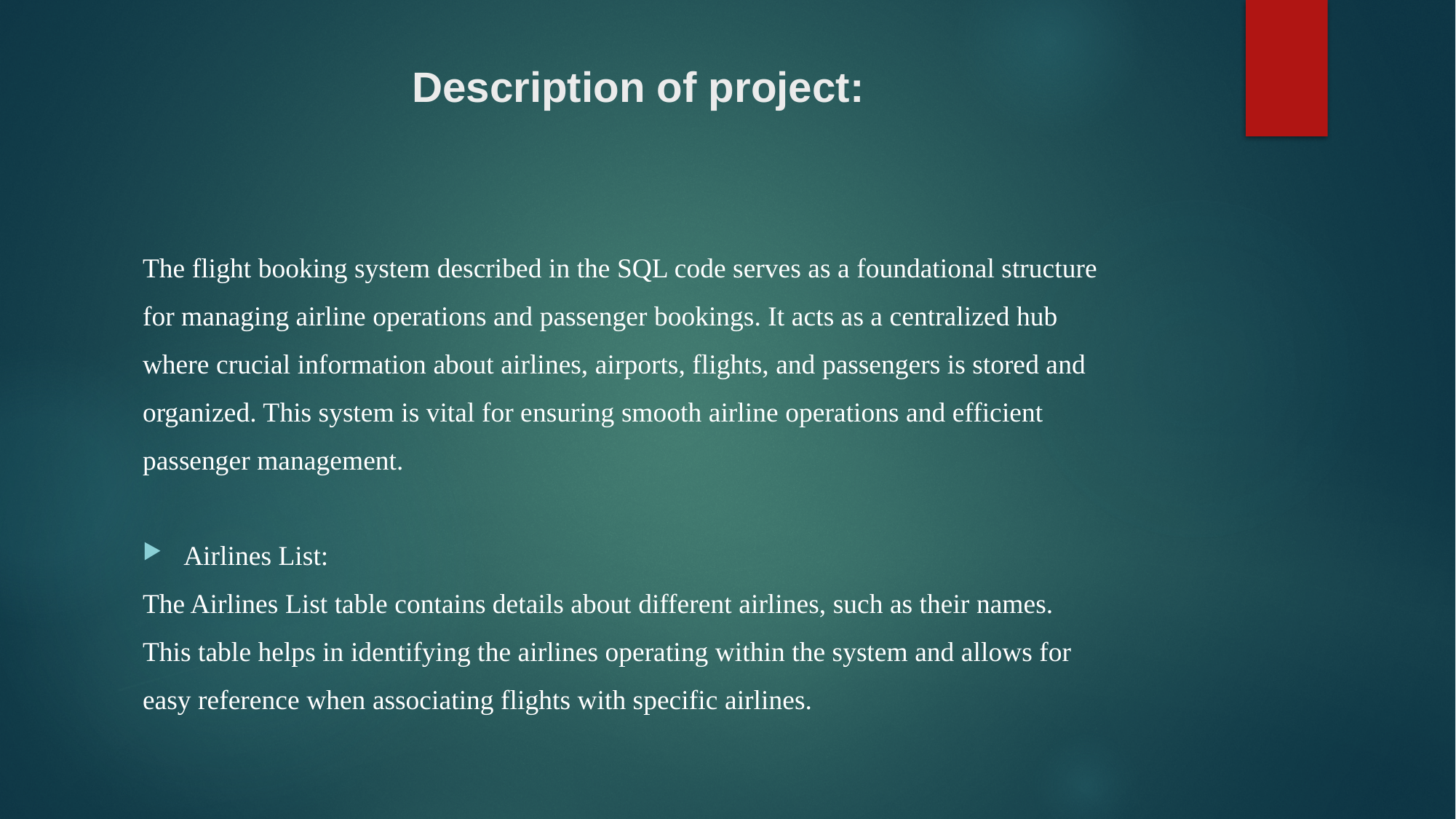

# Description of project:
The flight booking system described in the SQL code serves as a foundational structure
for managing airline operations and passenger bookings. It acts as a centralized hub
where crucial information about airlines, airports, flights, and passengers is stored and
organized. This system is vital for ensuring smooth airline operations and efficient
passenger management.

Airlines List:
The Airlines List table contains details about different airlines, such as their names.
This table helps in identifying the airlines operating within the system and allows for
easy reference when associating flights with specific airlines.